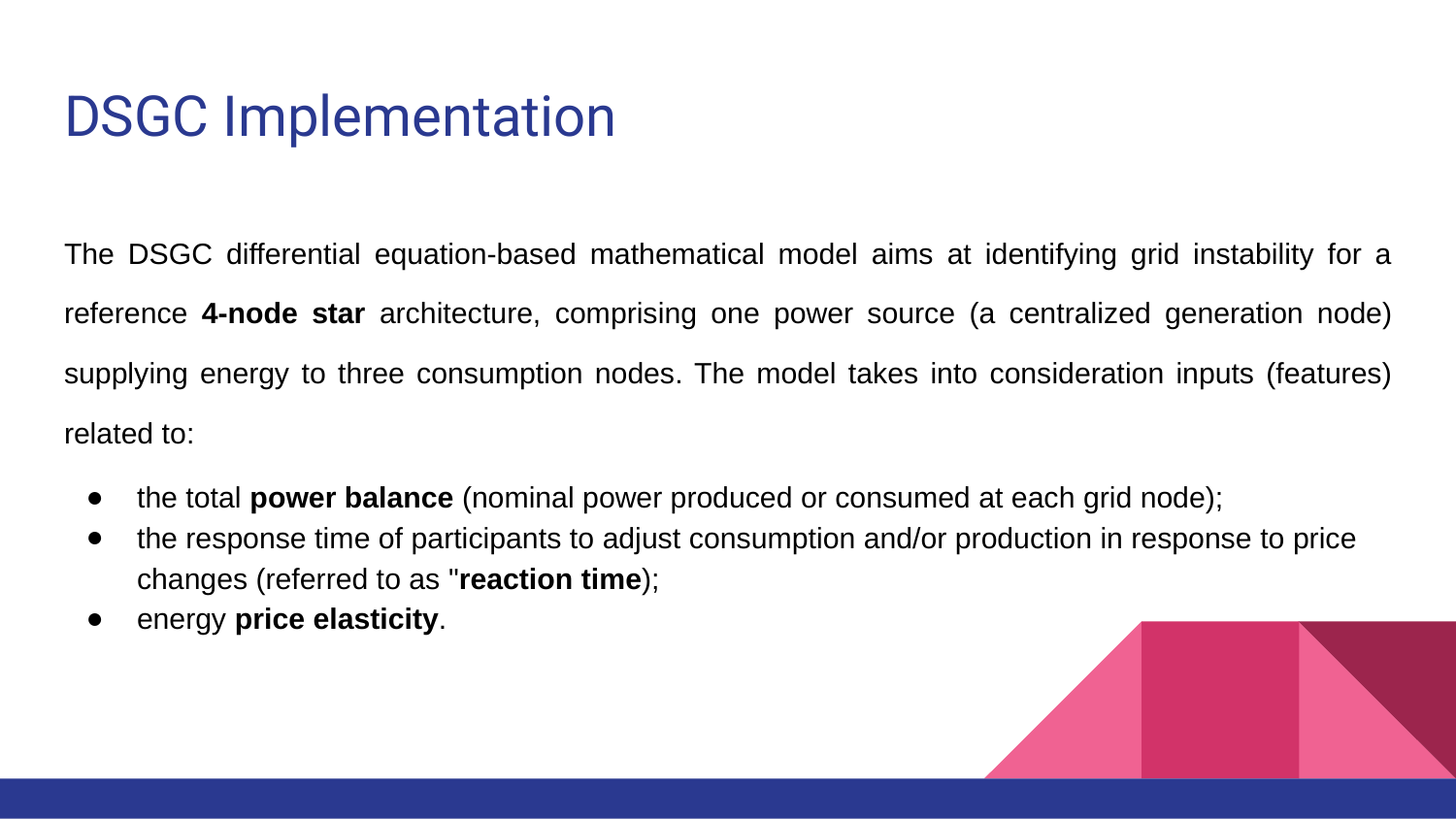

# DSGC Implementation
The DSGC differential equation-based mathematical model aims at identifying grid instability for a reference 4-node star architecture, comprising one power source (a centralized generation node) supplying energy to three consumption nodes. The model takes into consideration inputs (features) related to:
the total power balance (nominal power produced or consumed at each grid node);
the response time of participants to adjust consumption and/or production in response to price changes (referred to as "reaction time);
energy price elasticity.